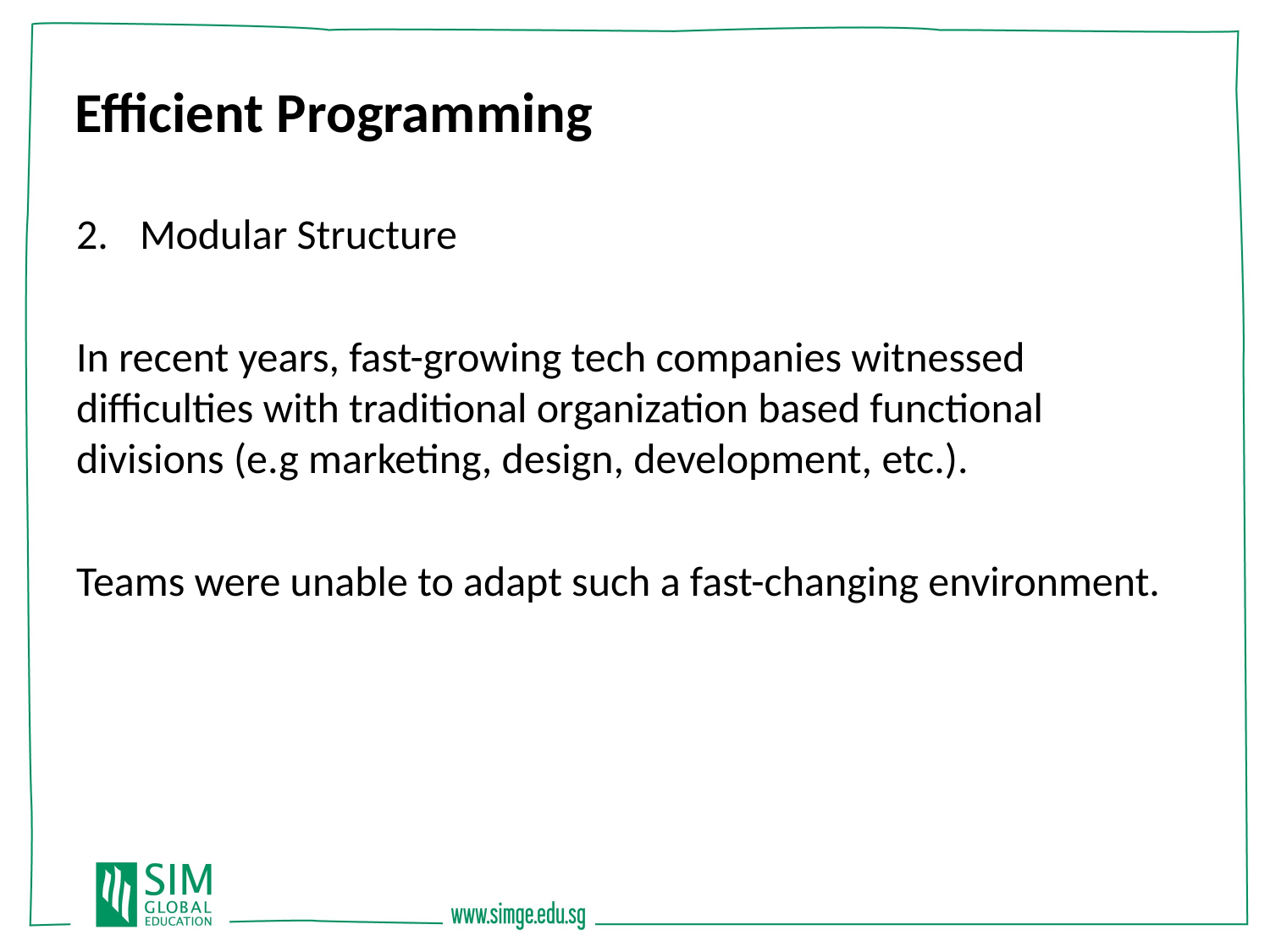

Efficient Programming
Modular Structure

In recent years, fast-growing tech companies witnessed difficulties with traditional organization based functional divisions (e.g marketing, design, development, etc.).

Teams were unable to adapt such a fast-changing environment.